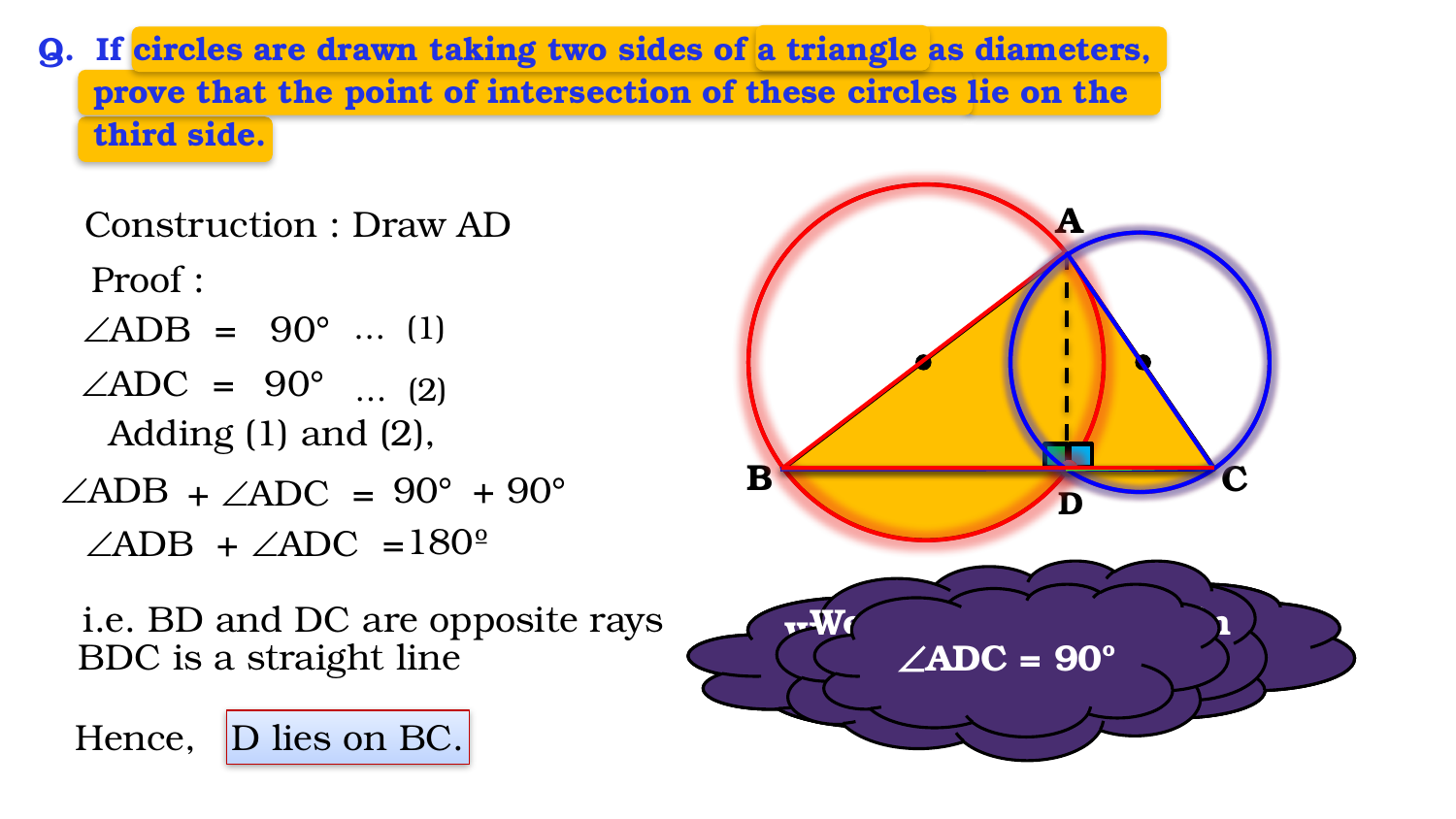

If circles are drawn taking two sides of a triangle as diameters,
     prove that the point of intersection of these circles lie on the
     third side.

A

B
C
D

Construction : Draw AD

Proof :
∠ADB  =
90°
…  (1)
∠ADC  =
90°
…  (2)
Adding (1) and (2),

∠ADB
90°
+ 90°

+ ∠ADC  =
180º
∠ADB  + ∠ADC  =

We know that angle in a similar is a right angle.
Circle with side AB as diameter
Circle with side AC as diameter

We know that Angle in a semicircle is a right

Consider smaller circle

AC is a diameter
Consider larger circle
AB is diameter
∠ADB = 90o
∠ADC = 90o
i.e. BD and DC are opposite rays

Draw AD
BDC is a straight line
Hence,   D lies on BC.